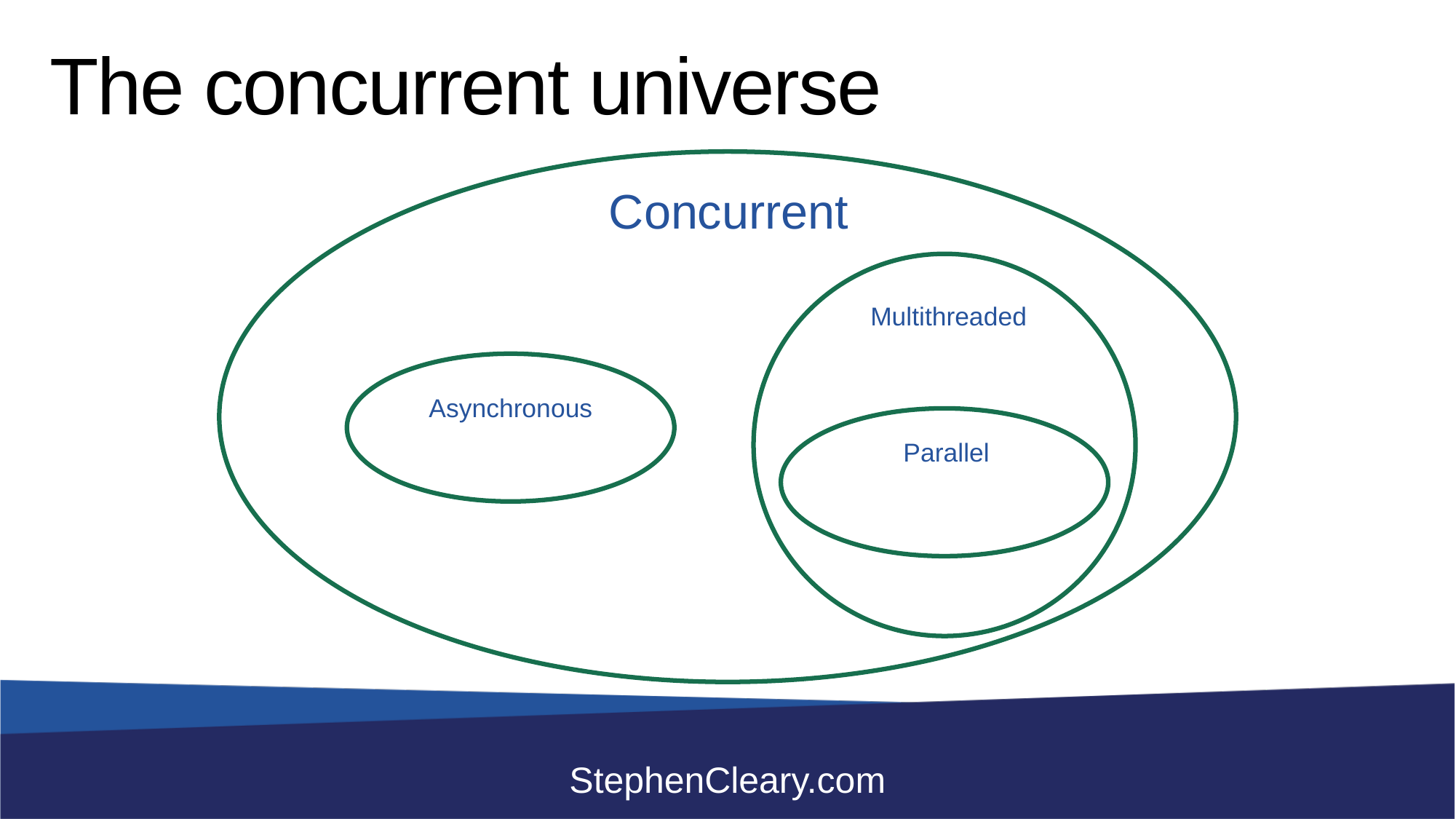

# The concurrent universe

Concurrent

Multithreaded

Asynchronous

Parallel